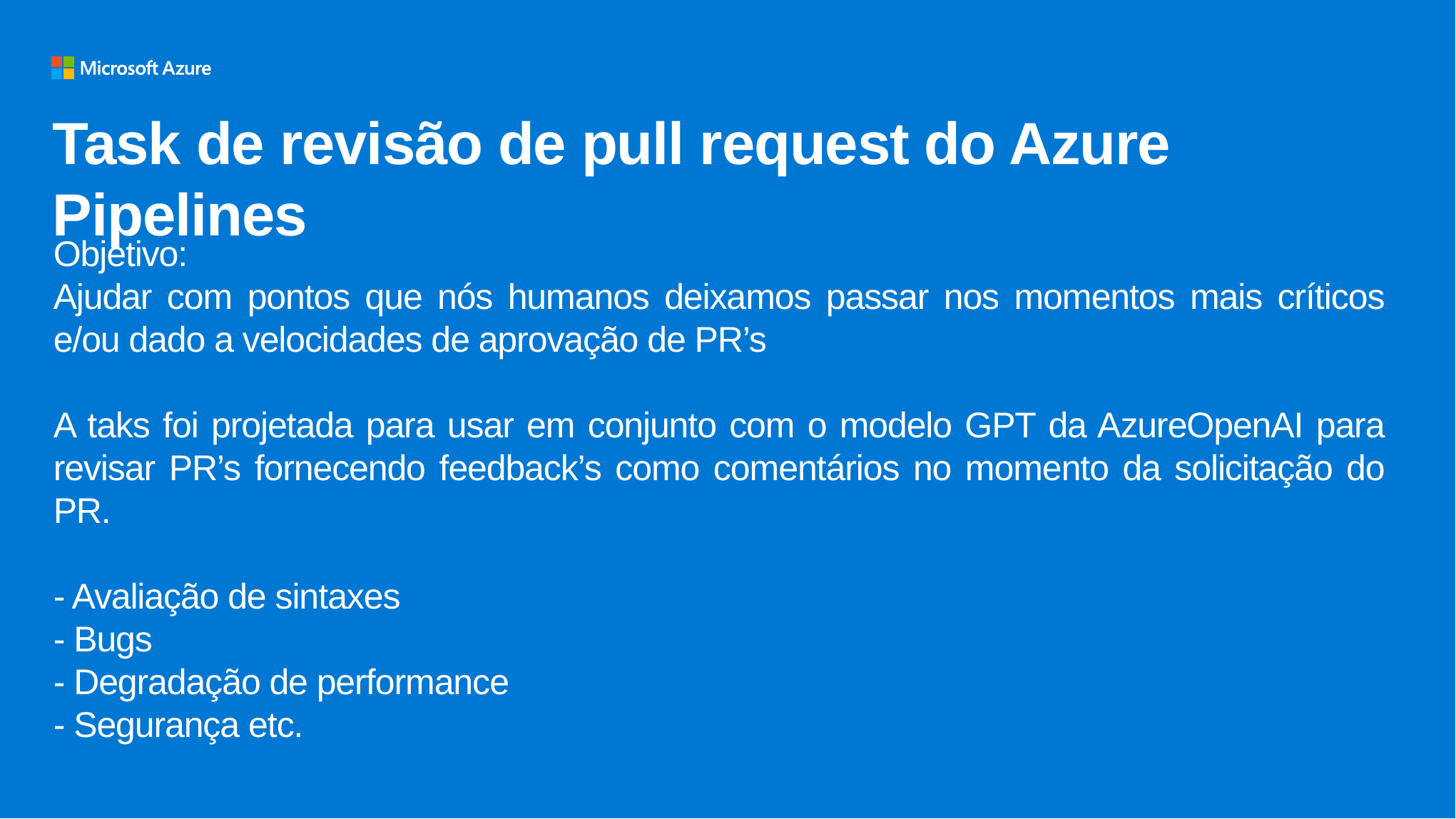

Task de revisão de pull request do Azure Pipelines
Objetivo:
Ajudar com pontos que nós humanos deixamos passar nos momentos mais críticos e/ou dado a velocidades de aprovação de PR’s

A taks foi projetada para usar em conjunto com o modelo GPT da AzureOpenAI para revisar PR’s fornecendo feedback’s como comentários no momento da solicitação do PR.

- Avaliação de sintaxes
- Bugs
- Degradação de performance
- Segurança etc.